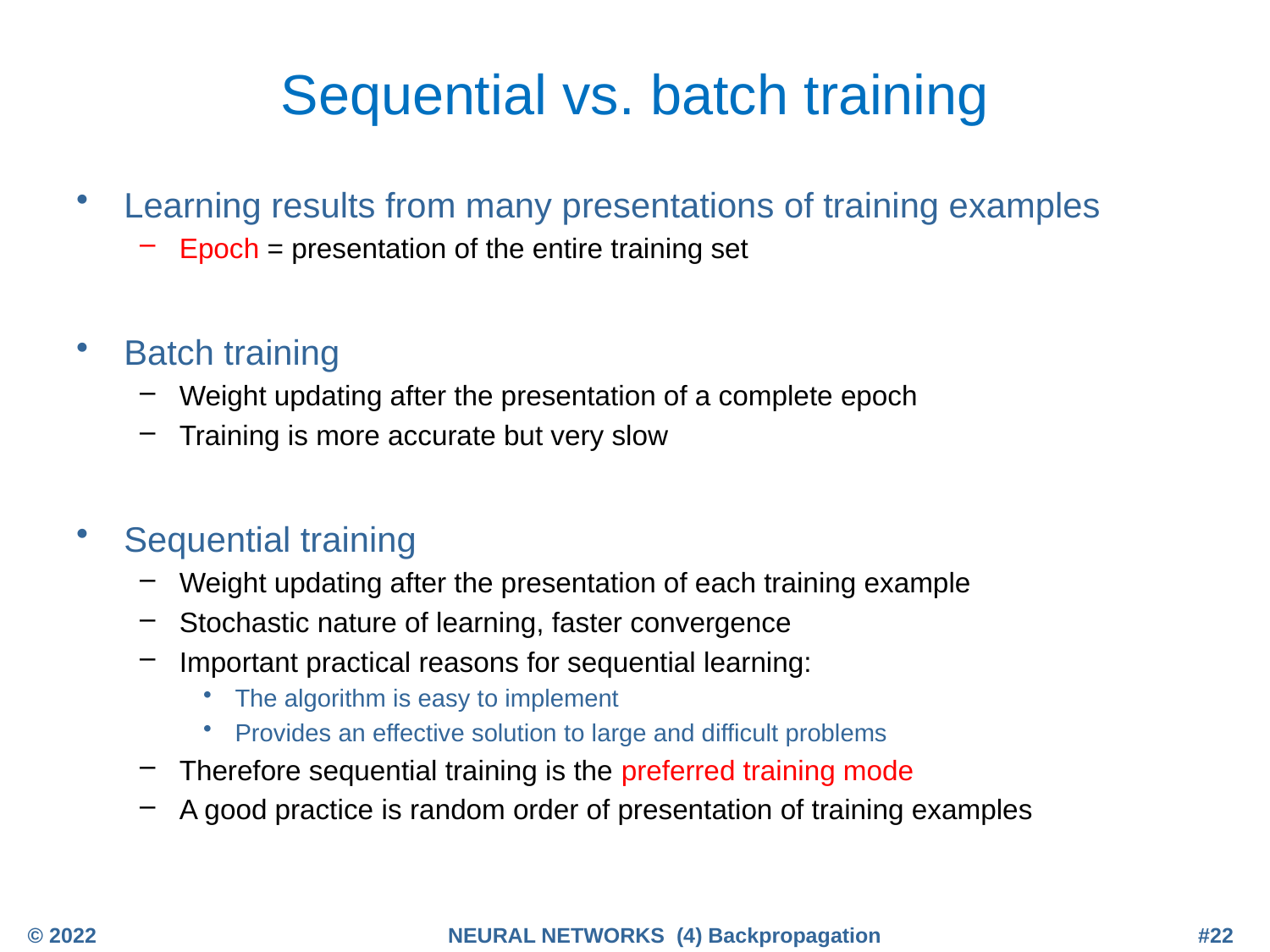

# Sequential vs. batch training
Learning results from many presentations of training examples
Epoch = presentation of the entire training set

Batch training
Weight updating after the presentation of a complete epoch
Training is more accurate but very slow

Sequential training
Weight updating after the presentation of each training example
Stochastic nature of learning, faster convergence
Important practical reasons for sequential learning:
The algorithm is easy to implement
Provides an effective solution to large and difficult problems
Therefore sequential training is the preferred training mode
A good practice is random order of presentation of training examples

© 2022
NEURAL NETWORKS  (4) Backpropagation
#22